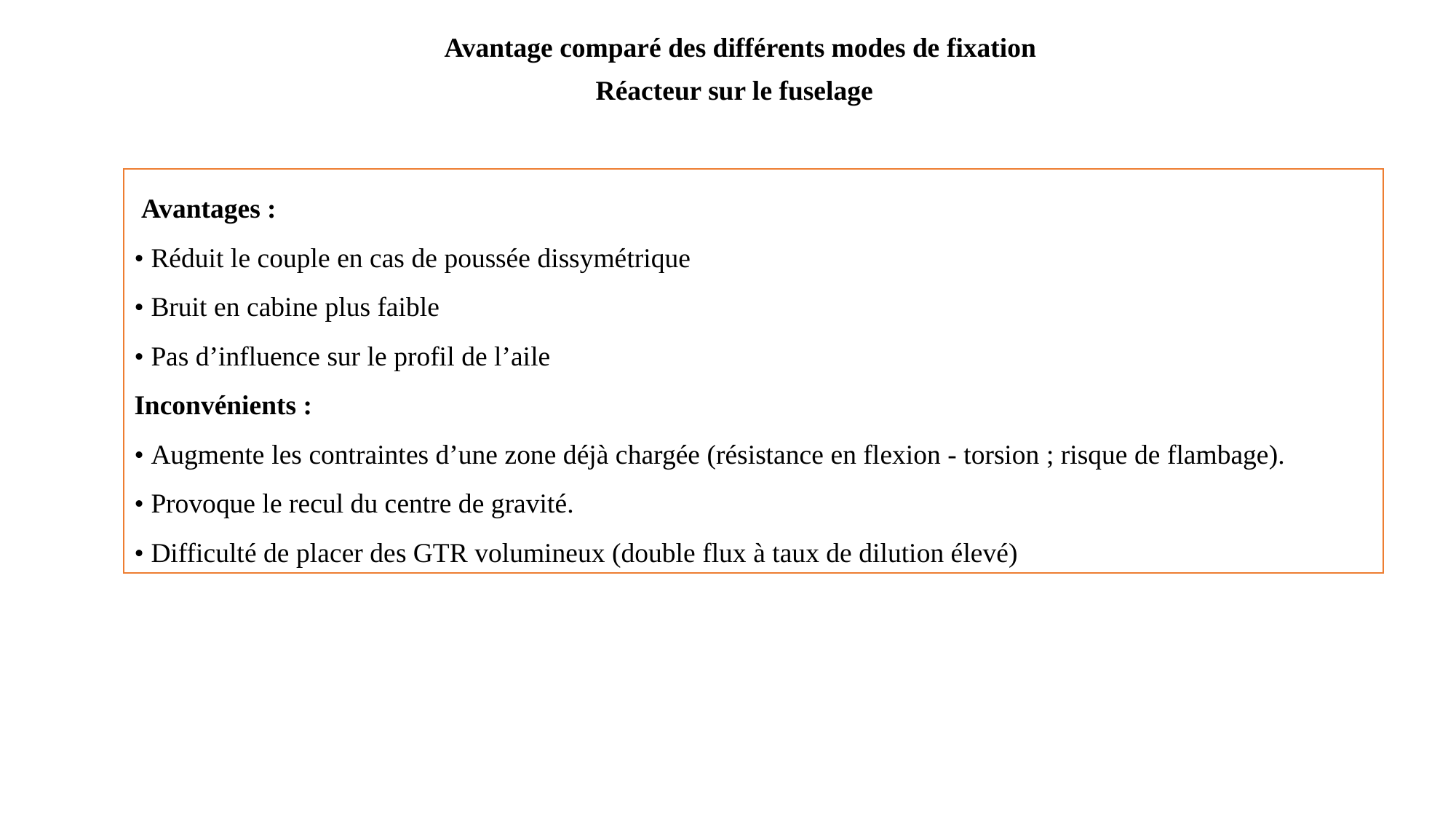

Avantage comparé des différents modes de fixation
Réacteur sur le fuselage
 Avantages :
• Réduit le couple en cas de poussée dissymétrique
• Bruit en cabine plus faible
• Pas d’influence sur le profil de l’aile
Inconvénients :
• Augmente les contraintes d’une zone déjà chargée (résistance en flexion - torsion ; risque de flambage).
• Provoque le recul du centre de gravité.
• Difficulté de placer des GTR volumineux (double flux à taux de dilution élevé)